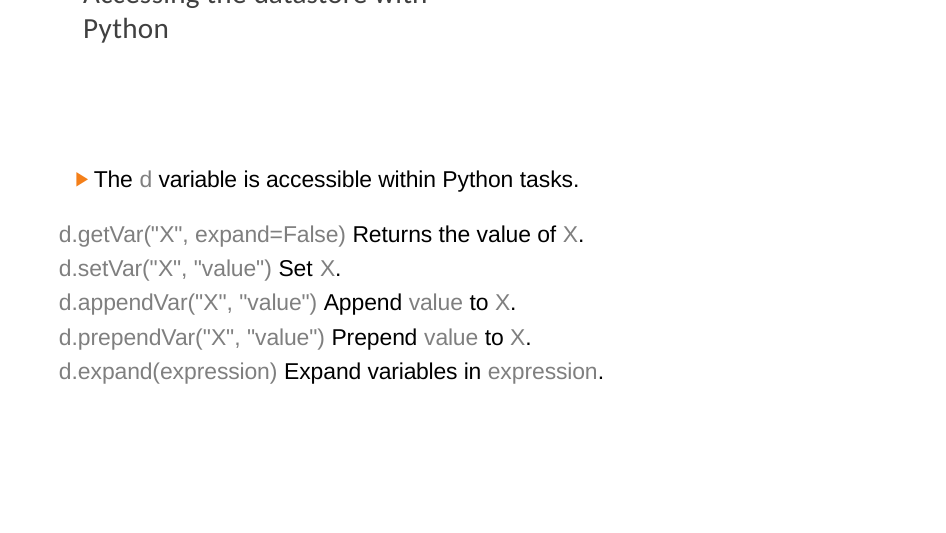

# Accessing the datastore with Python
▶ The d variable is accessible within Python tasks.
d.getVar("X", expand=False) Returns the value of X.  d.setVar("X", "value") Set X.
d.appendVar("X", "value") Append value to X.  d.prependVar("X", "value") Prepend value to X.  d.expand(expression) Expand variables in expression.
214/300
Remake by Mao Huynh